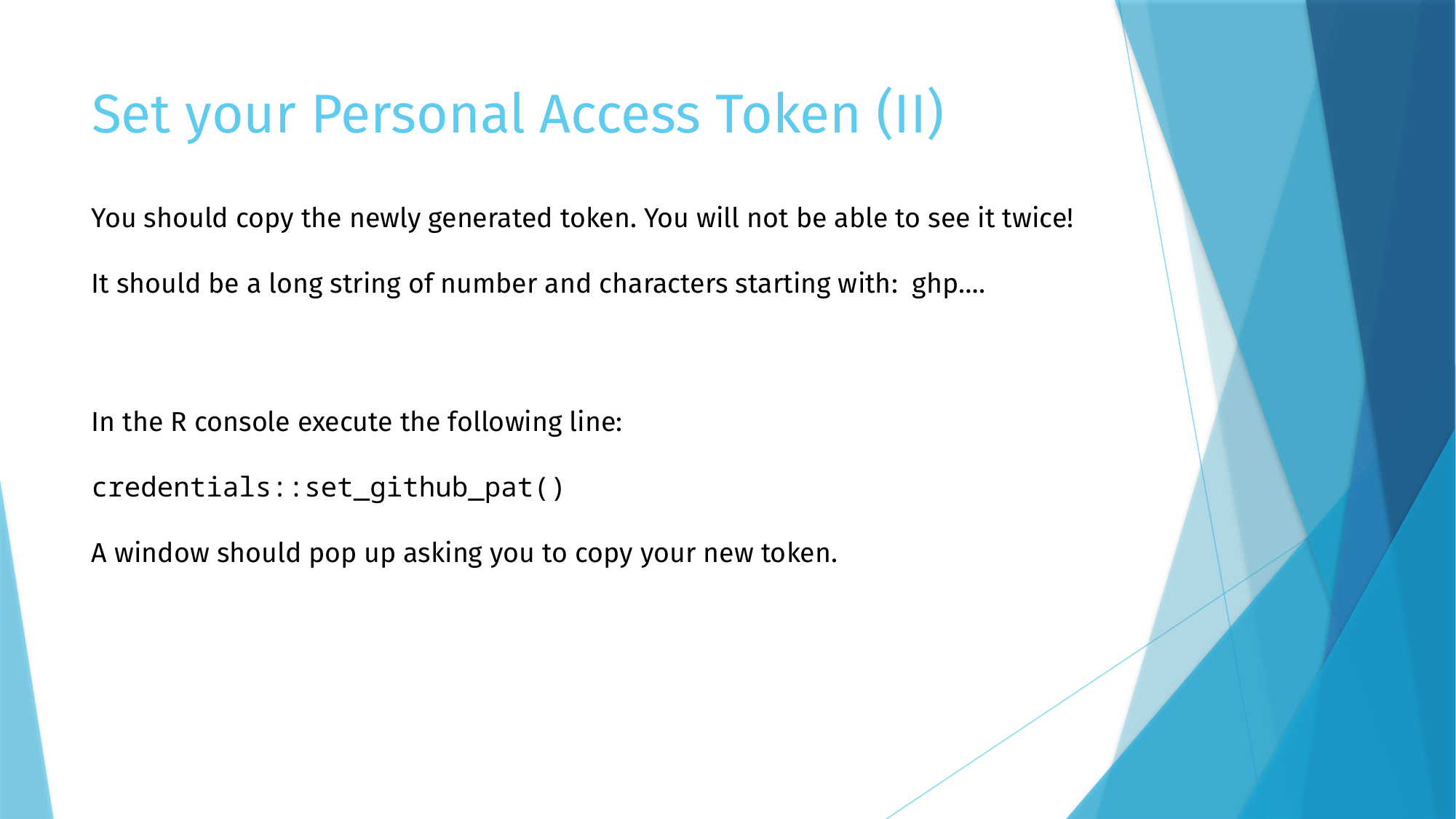

# Set your Personal Access Token (II)
You should copy the newly generated token. You will not be able to see it twice!

It should be a long string of number and characters starting with:  ghp….

In the R console execute the following line:

credentials::set_github_pat()

A window should pop up asking you to copy your new token.